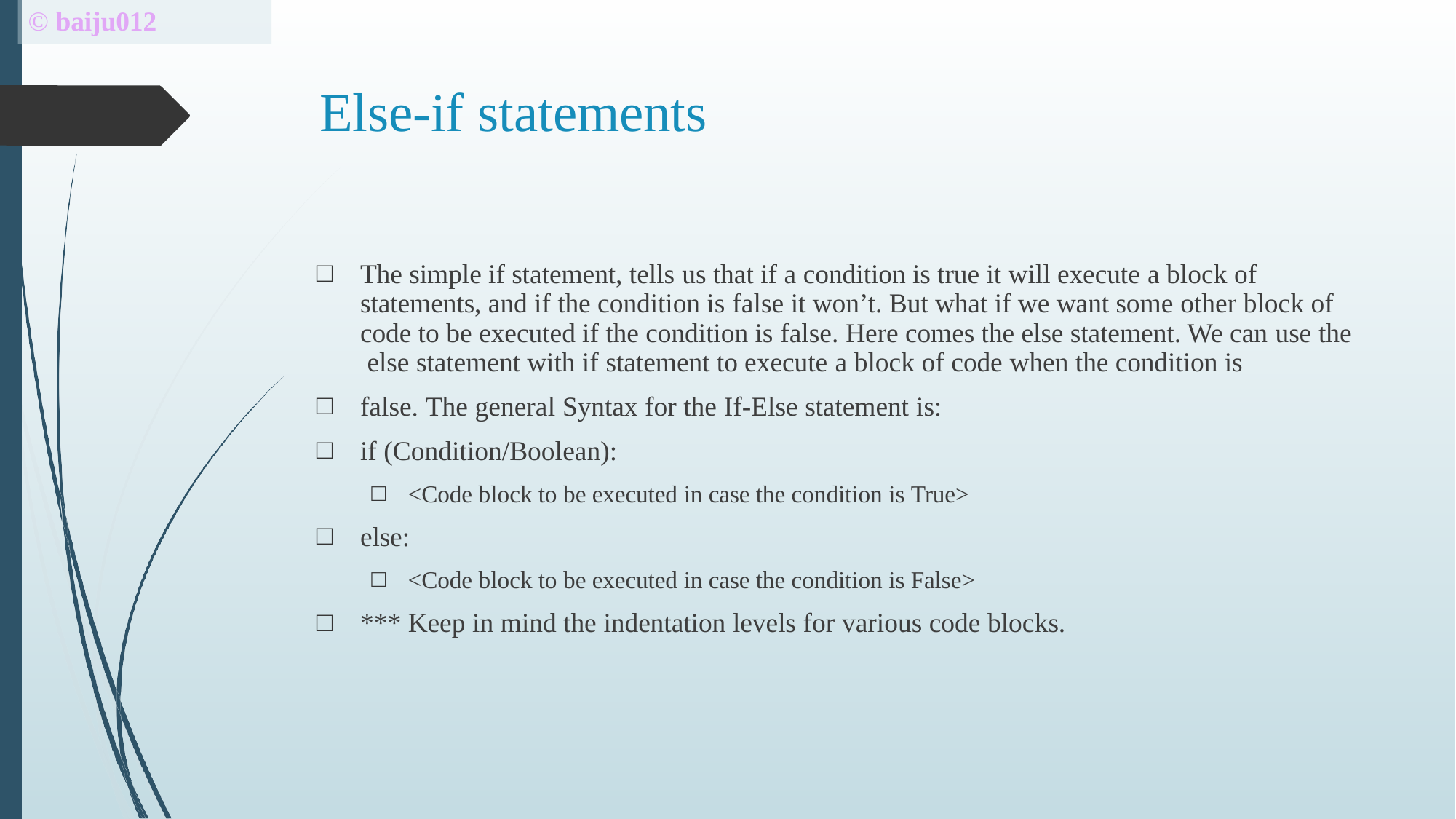

# © baiju012
Else-if statements
The simple if statement, tells us that if a condition is true it will execute a block of  statements, and if the condition is false it won’t. But what if we want some other block of  code to be executed if the condition is false. Here comes the else statement. We can use the  else statement with if statement to execute a block of code when the condition is
false. The general Syntax for the If-Else statement is:
if (Condition/Boolean):
<Code block to be executed in case the condition is True>
else:
<Code block to be executed in case the condition is False>
*** Keep in mind the indentation levels for various code blocks.